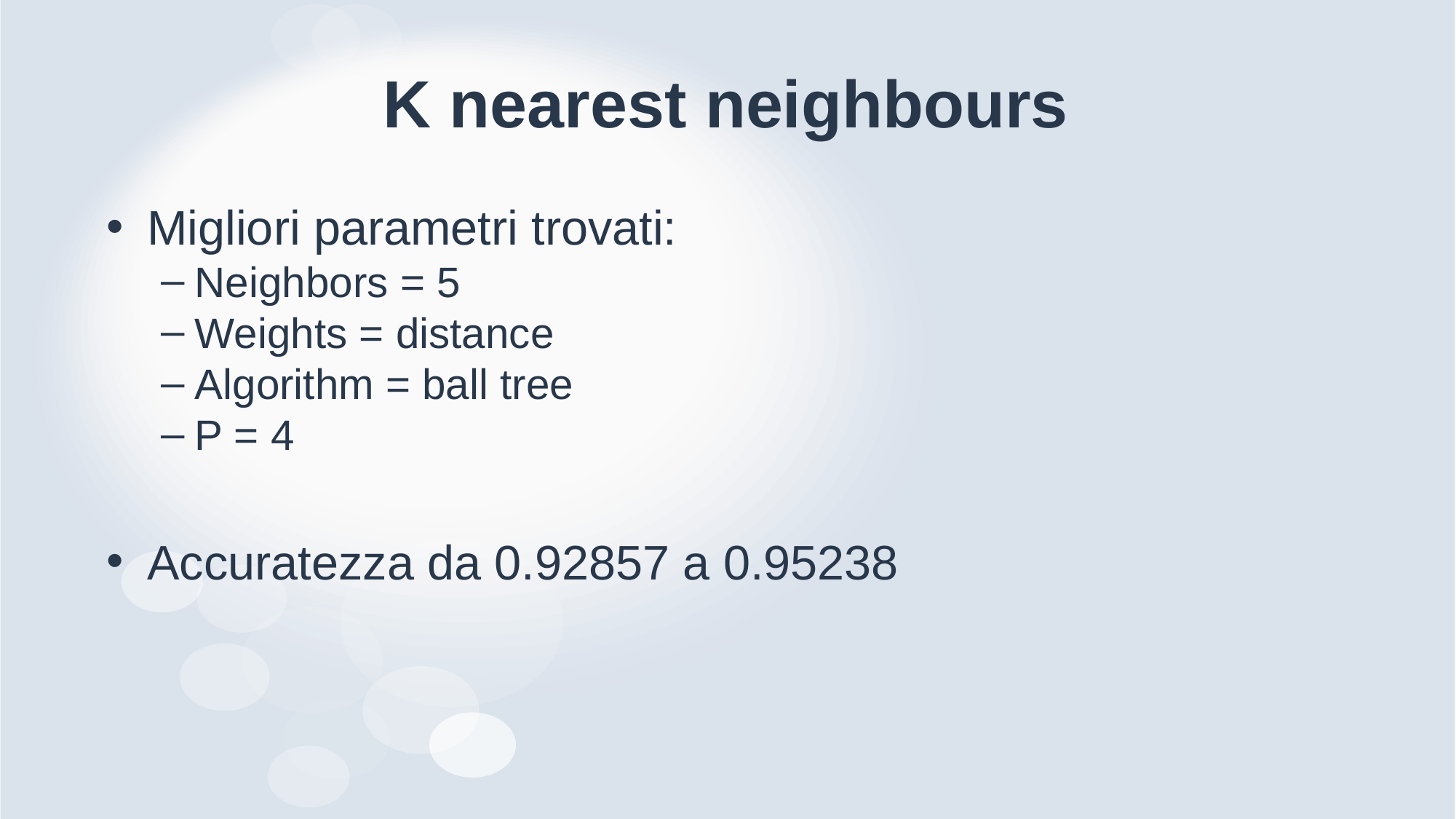

# K nearest neighbours
Migliori parametri trovati:
Neighbors = 5
Weights = distance
Algorithm = ball tree
P = 4

Accuratezza da 0.92857 a 0.95238